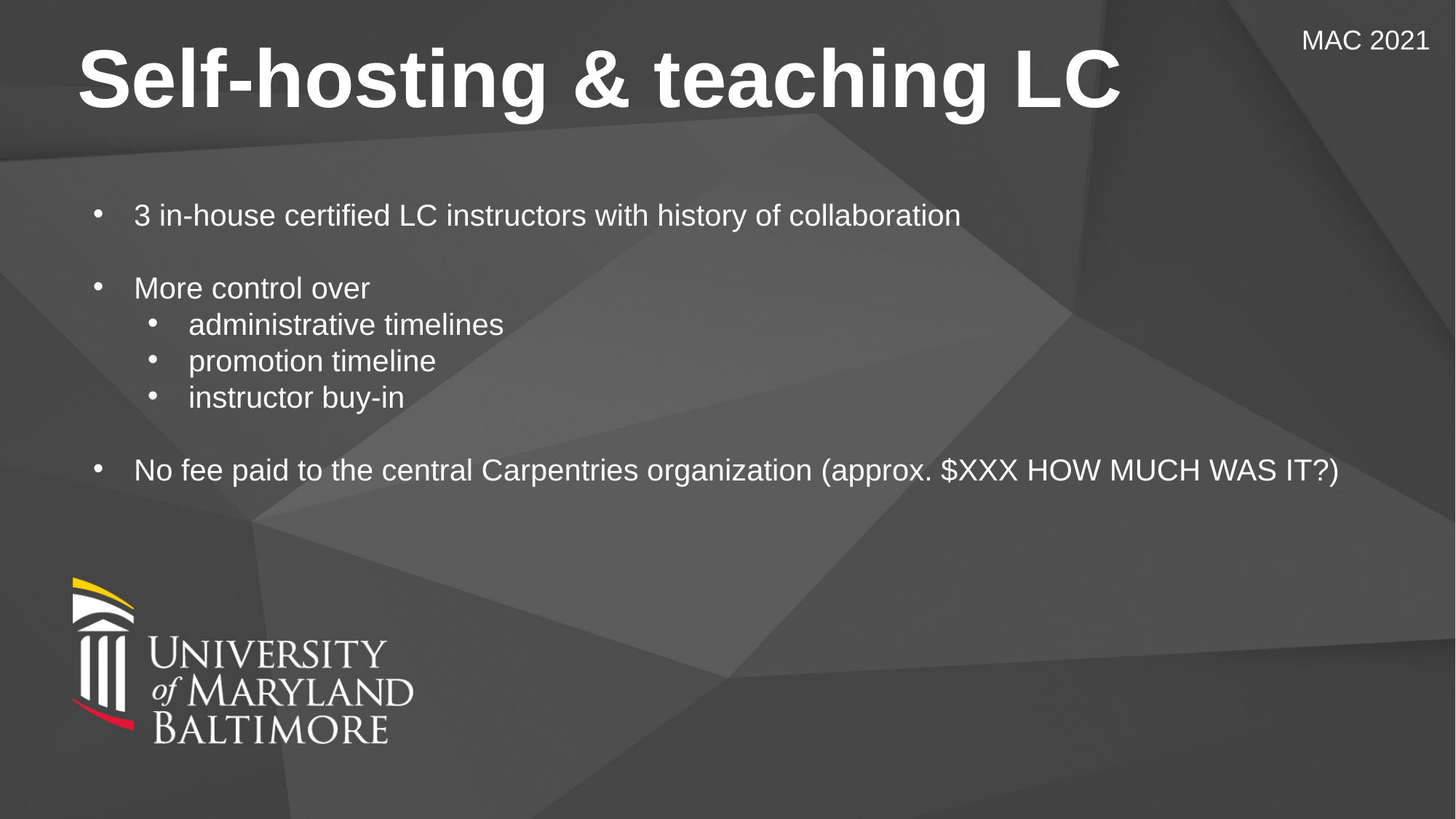

MAC 2021
Self-hosting & teaching LC
3 in-house certified LC instructors with history of collaboration

More control over
administrative timelines
promotion timeline
instructor buy-in

No fee paid to the central Carpentries organization (approx. $XXX HOW MUCH WAS IT?)